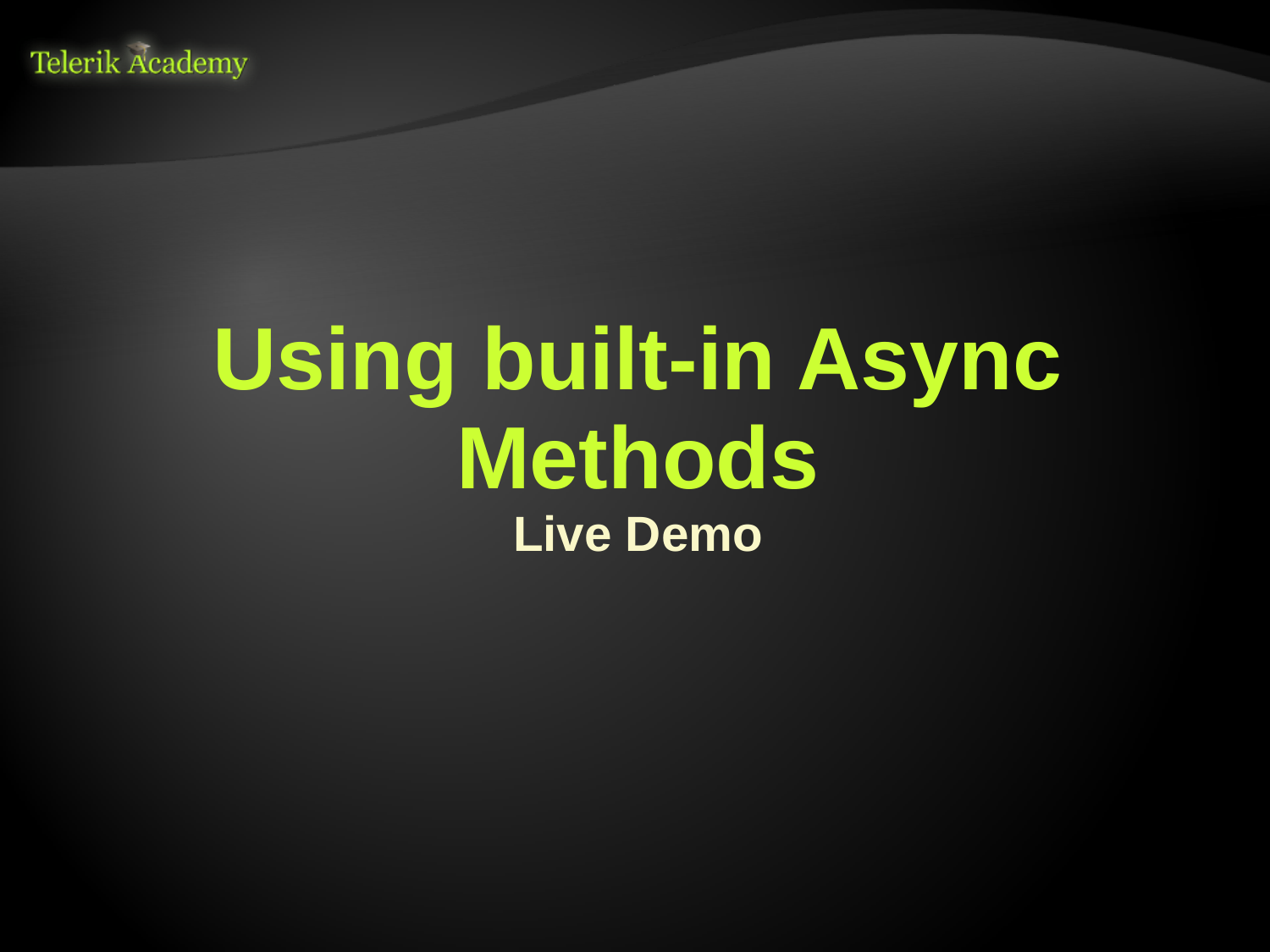

# Using built-in Async Methods
Live Demo